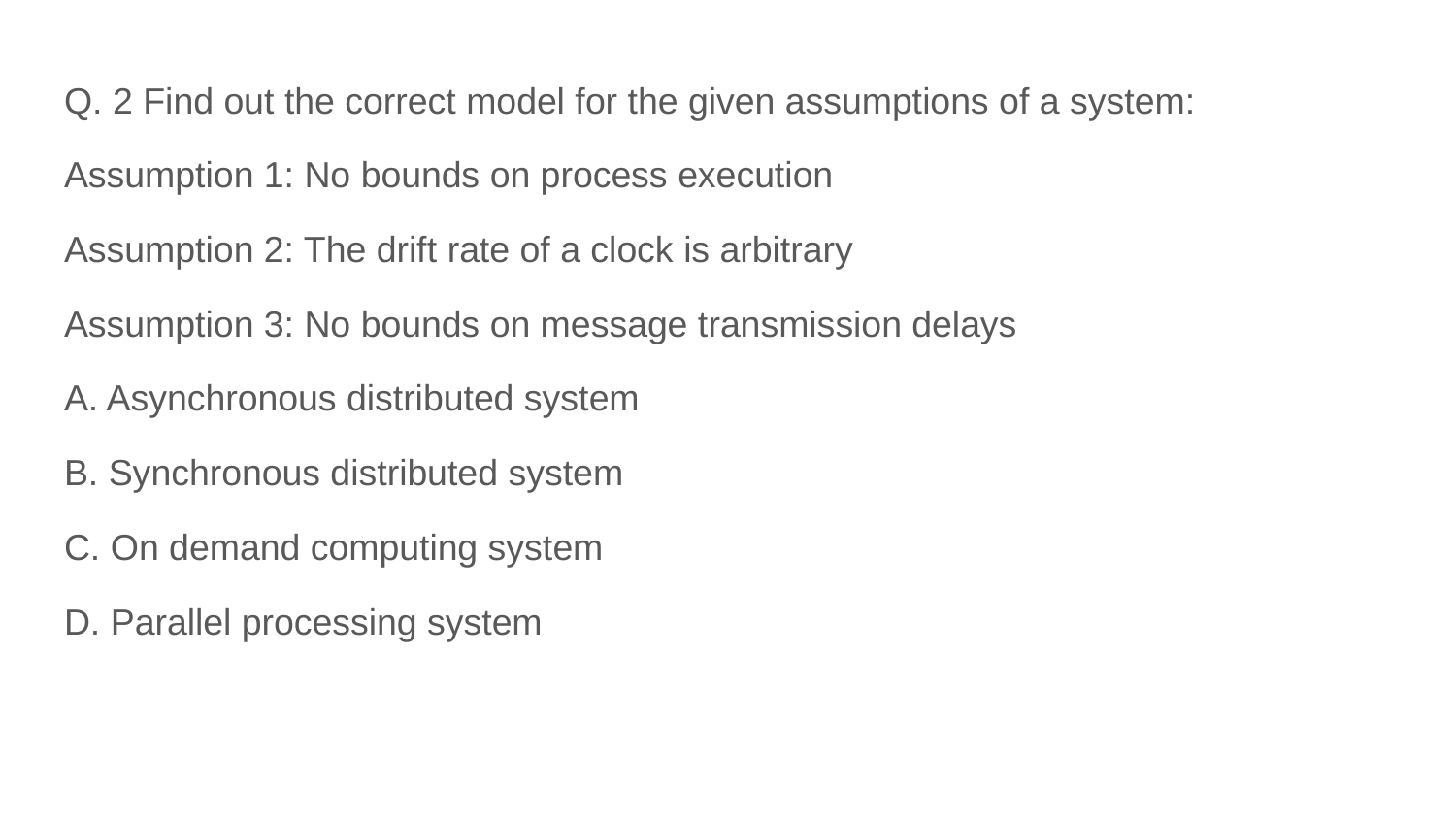

Q. 2 Find out the correct model for the given assumptions of a system:
Assumption 1: No bounds on process execution
Assumption 2: The drift rate of a clock is arbitrary
Assumption 3: No bounds on message transmission delays
A. Asynchronous distributed system
B. Synchronous distributed system
C. On demand computing system
D. Parallel processing system